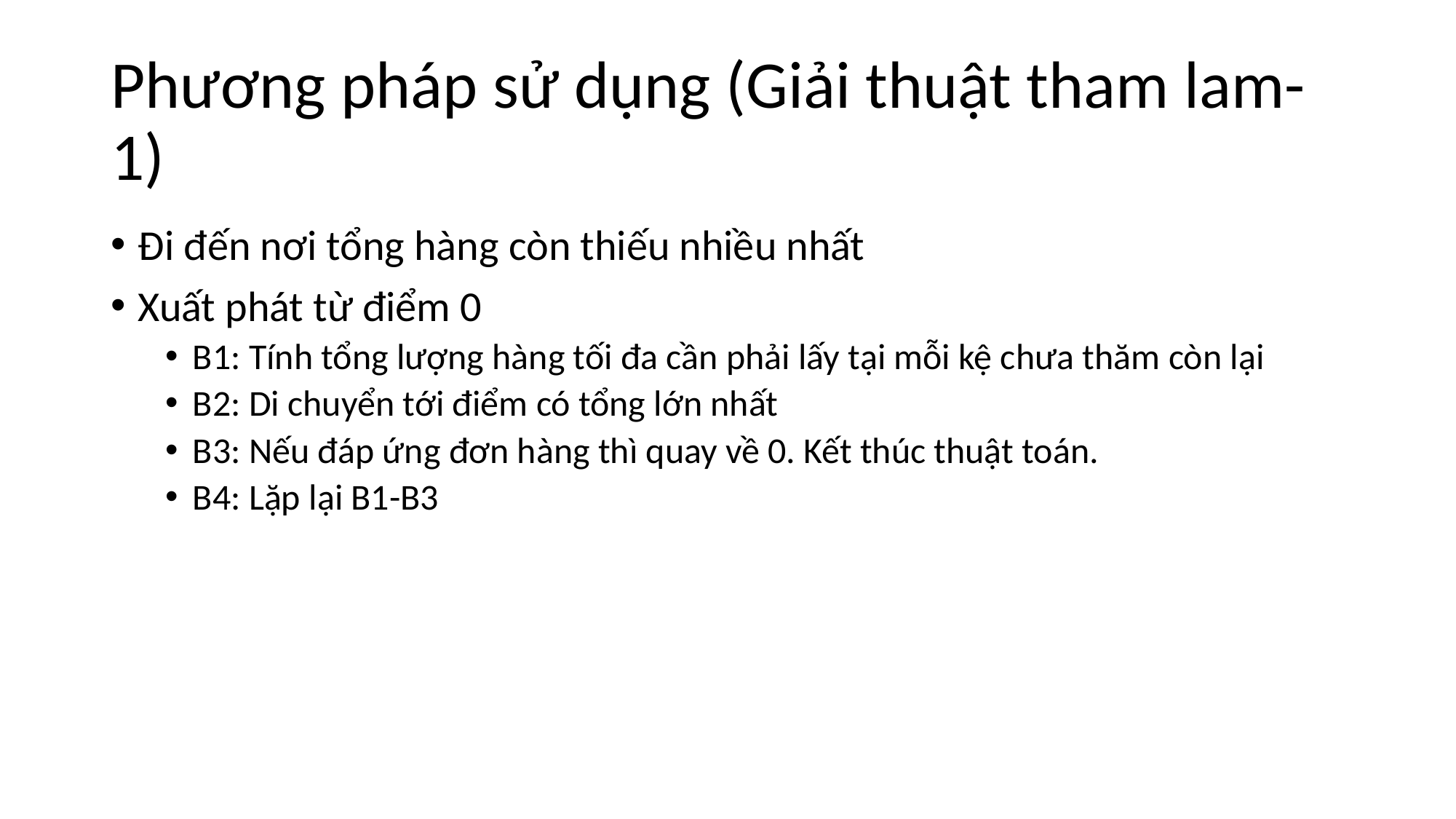

# Phương pháp sử dụng (Giải thuật tham lam-1)
Đi đến nơi tổng hàng còn thiếu nhiều nhất
Xuất phát từ điểm 0
B1: Tính tổng lượng hàng tối đa cần phải lấy tại mỗi kệ chưa thăm còn lại
B2: Di chuyển tới điểm có tổng lớn nhất
B3: Nếu đáp ứng đơn hàng thì quay về 0. Kết thúc thuật toán.
B4: Lặp lại B1-B3